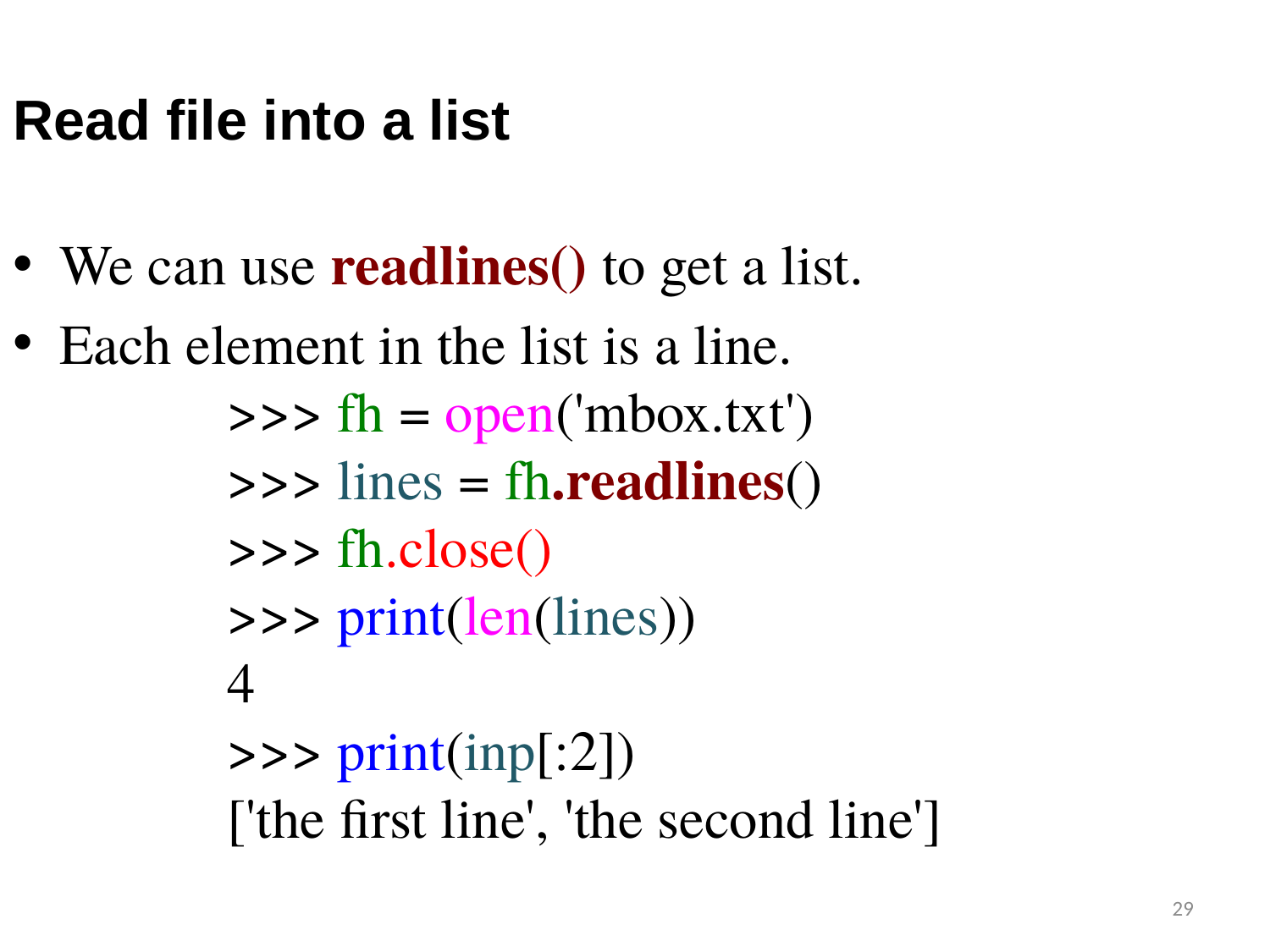

Read file into a list
We can use readlines() to get a list.
Each element in the list is a line.
>>> fh = open('mbox.txt')
>>> lines = fh.readlines()
>>> fh.close()
>>> print(len(lines))
4
>>> print(inp[:2])
['the first line', 'the second line']
29